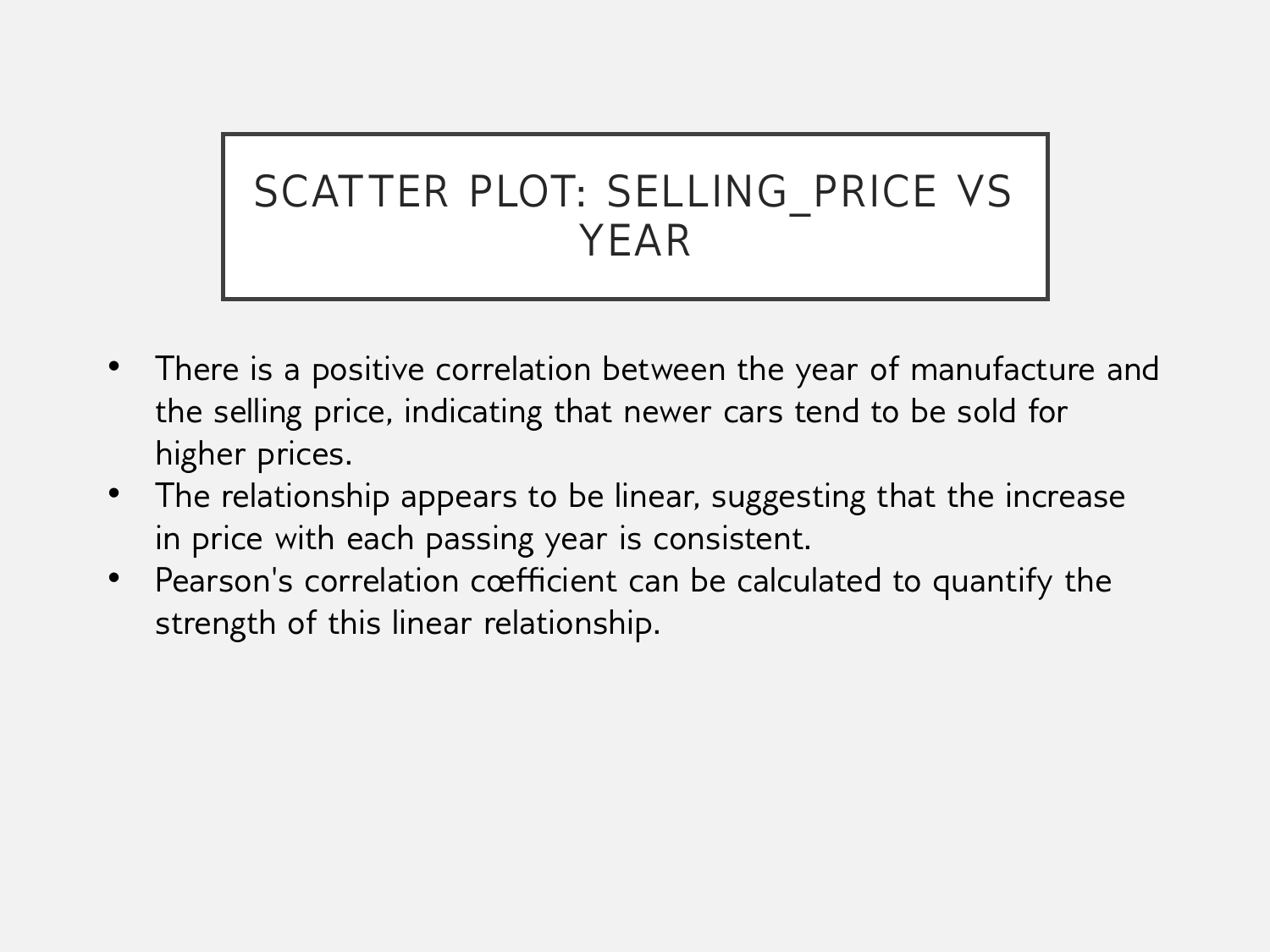

# Scatter Plot: selling_price vs year
There is a positive correlation between the year of manufacture and the selling price, indicating that newer cars tend to be sold for higher prices.
The relationship appears to be linear, suggesting that the increase in price with each passing year is consistent.
Pearson's correlation coefficient can be calculated to quantify the strength of this linear relationship.